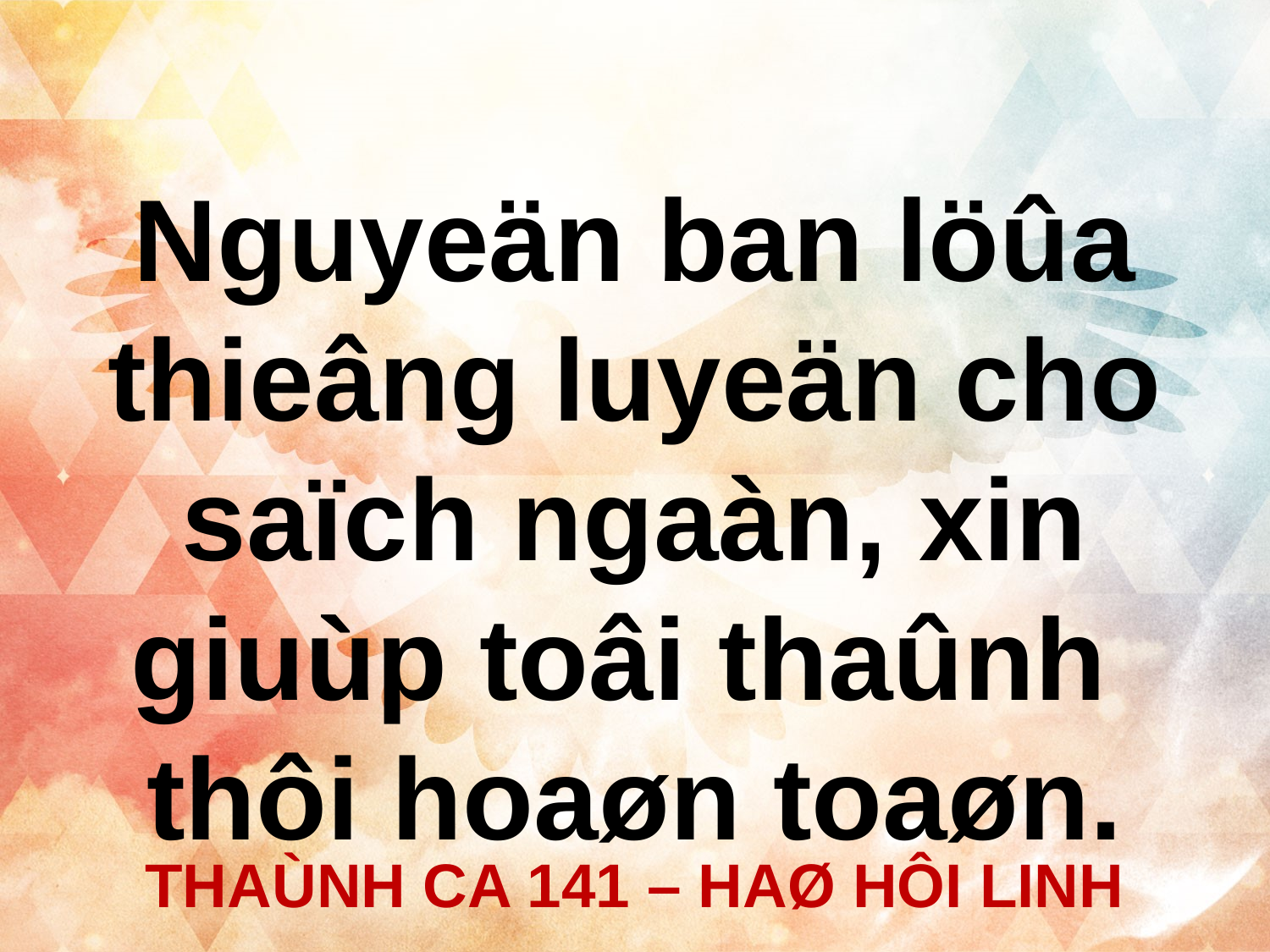

Nguyeän ban löûa thieâng luyeän cho saïch ngaàn, xin giuùp toâi thaûnh
thôi hoaøn toaøn.
THAÙNH CA 141 – HAØ HÔI LINH